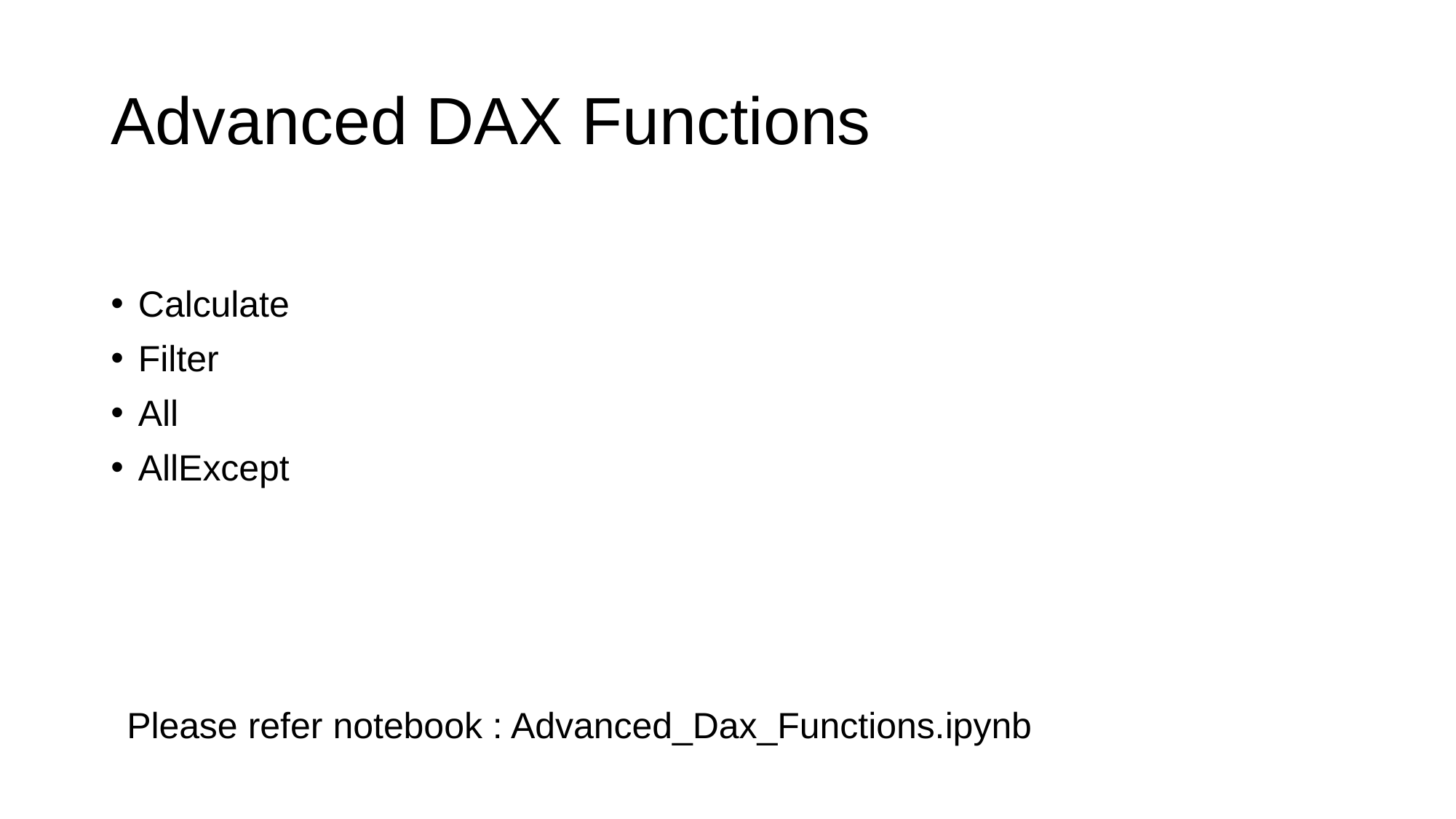

# Advanced DAX Functions

Calculate
Filter
All
AllExcept
Please refer notebook : Advanced_Dax_Functions.ipynb